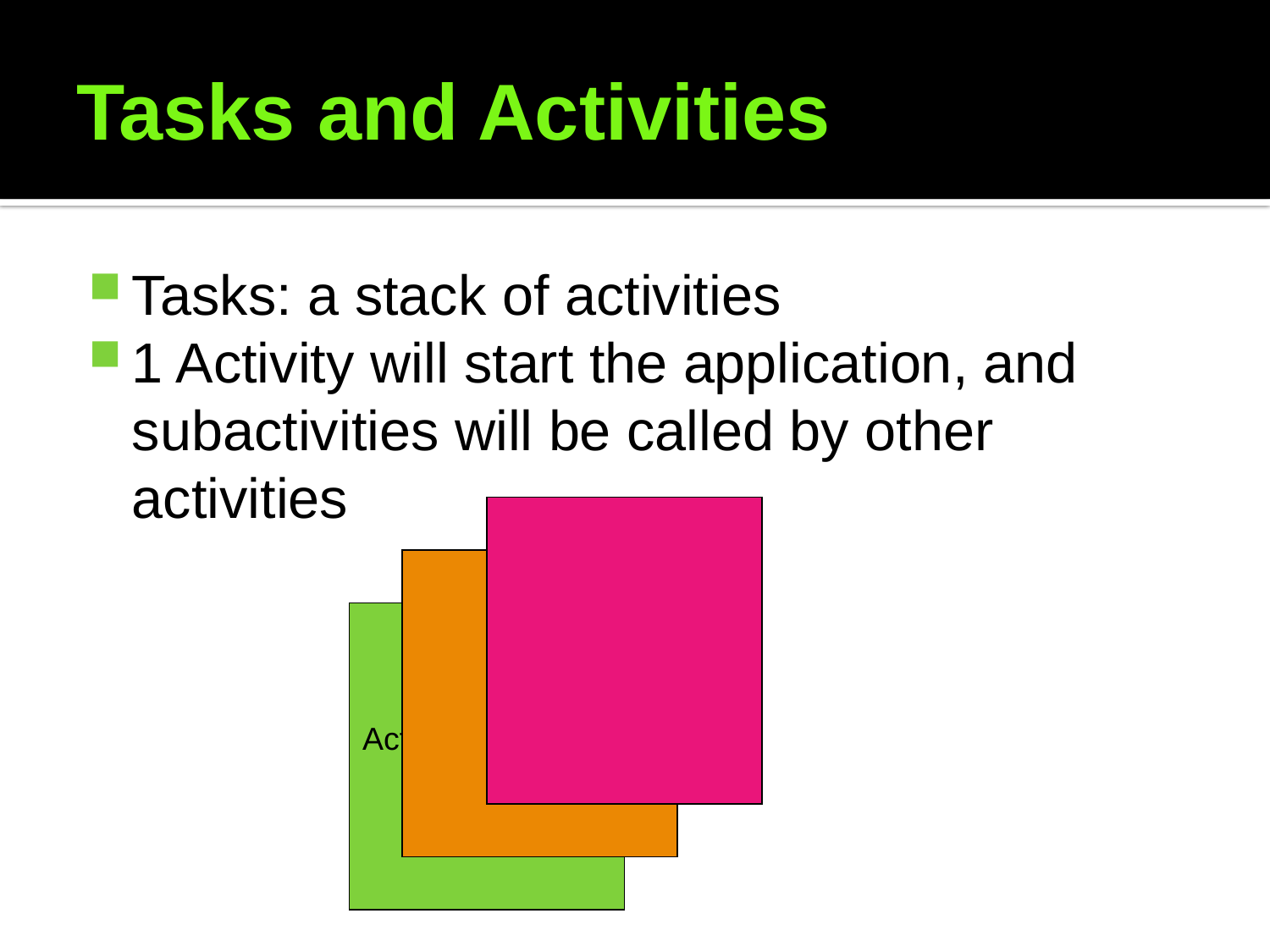

# Tasks and Activities
Tasks: a stack of activities
1 Activity will start the application, and subactivities will be called by other activities

Activity that starts the event